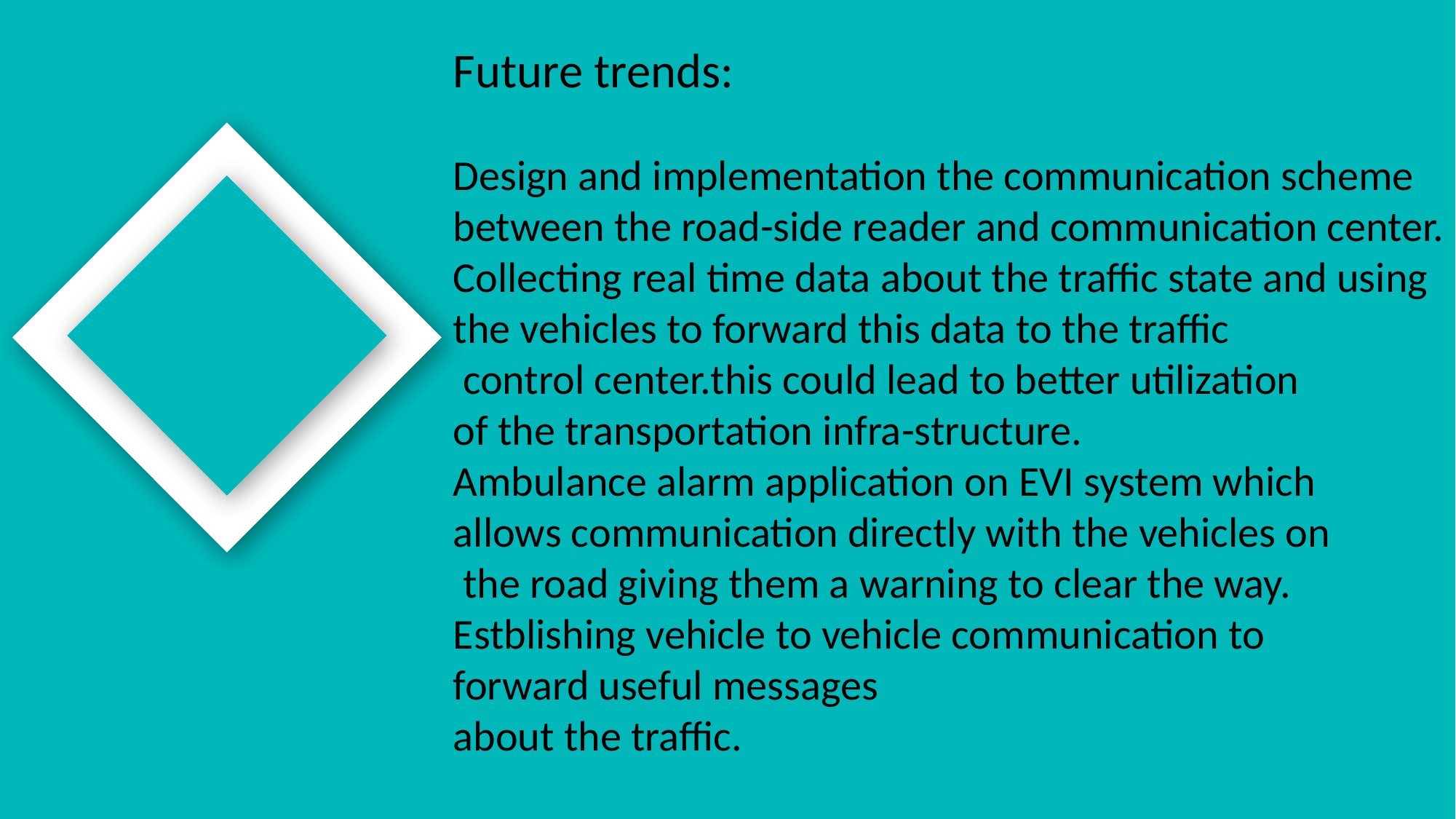

Future trends:

Design and implementation the communication scheme
between the road-side reader and communication center.
Collecting real time data about the traffic state and using
the vehicles to forward this data to the traffic
 control center.this could lead to better utilization
of the transportation infra-structure.
Ambulance alarm application on EVI system which
allows communication directly with the vehicles on
 the road giving them a warning to clear the way.
Estblishing vehicle to vehicle communication to
forward useful messages
about the traffic.